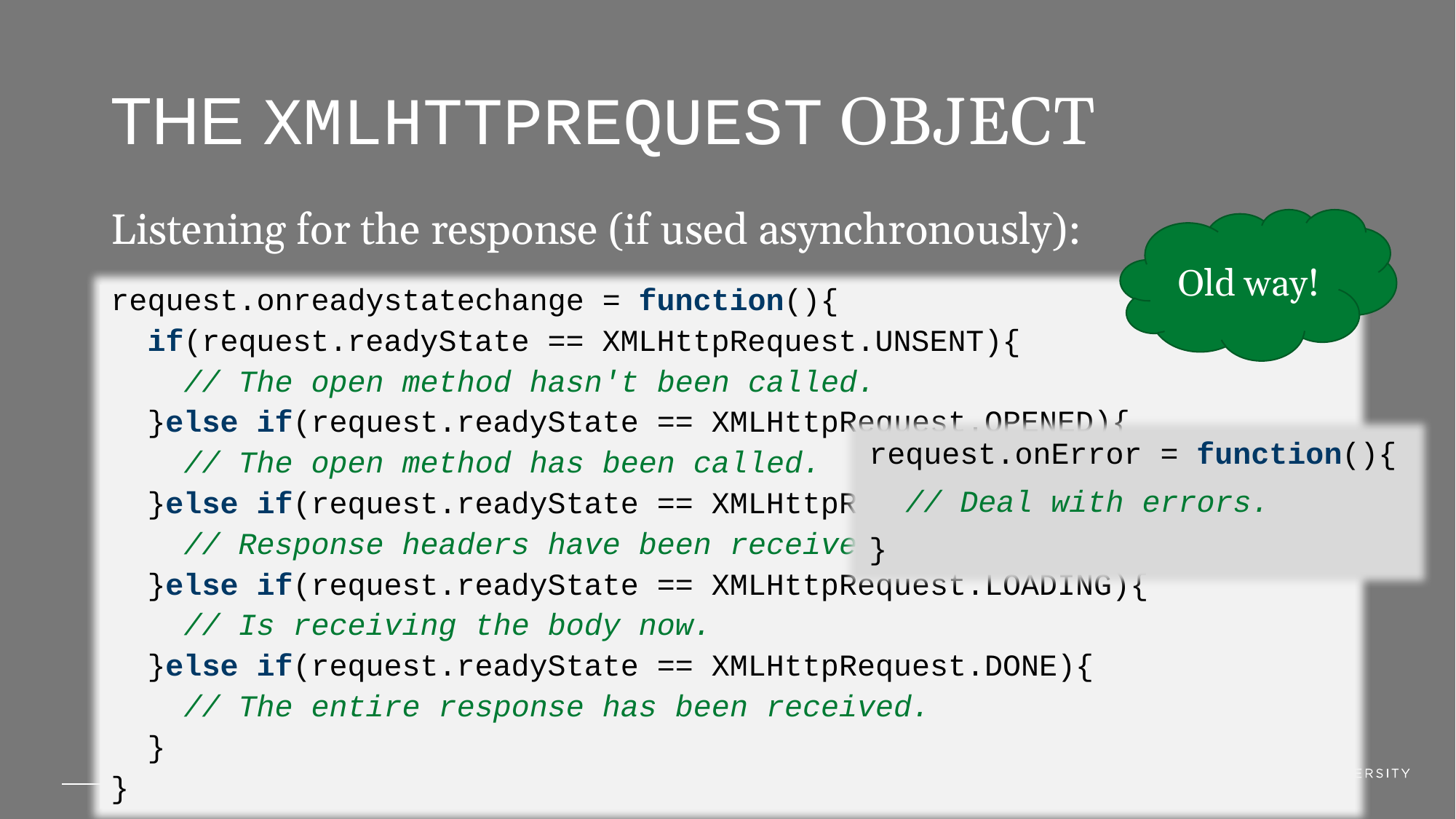

# the XMLHttpRequest object
Listening for the response (if used asynchronously):
Old way!
request.onreadystatechange = function(){
  if(request.readyState == XMLHttpRequest.UNSENT){
    // The open method hasn't been called.
  }else if(request.readyState == XMLHttpRequest.OPENED){
    // The open method has been called.
  }else if(request.readyState == XMLHttpRequest.HEADERS_RECEIVED){
    // Response headers have been received.
  }else if(request.readyState == XMLHttpRequest.LOADING){
    // Is receiving the body now.
  }else if(request.readyState == XMLHttpRequest.DONE){
    // The entire response has been received.
  }
}
request.onError = function(){
  // Deal with errors.
}